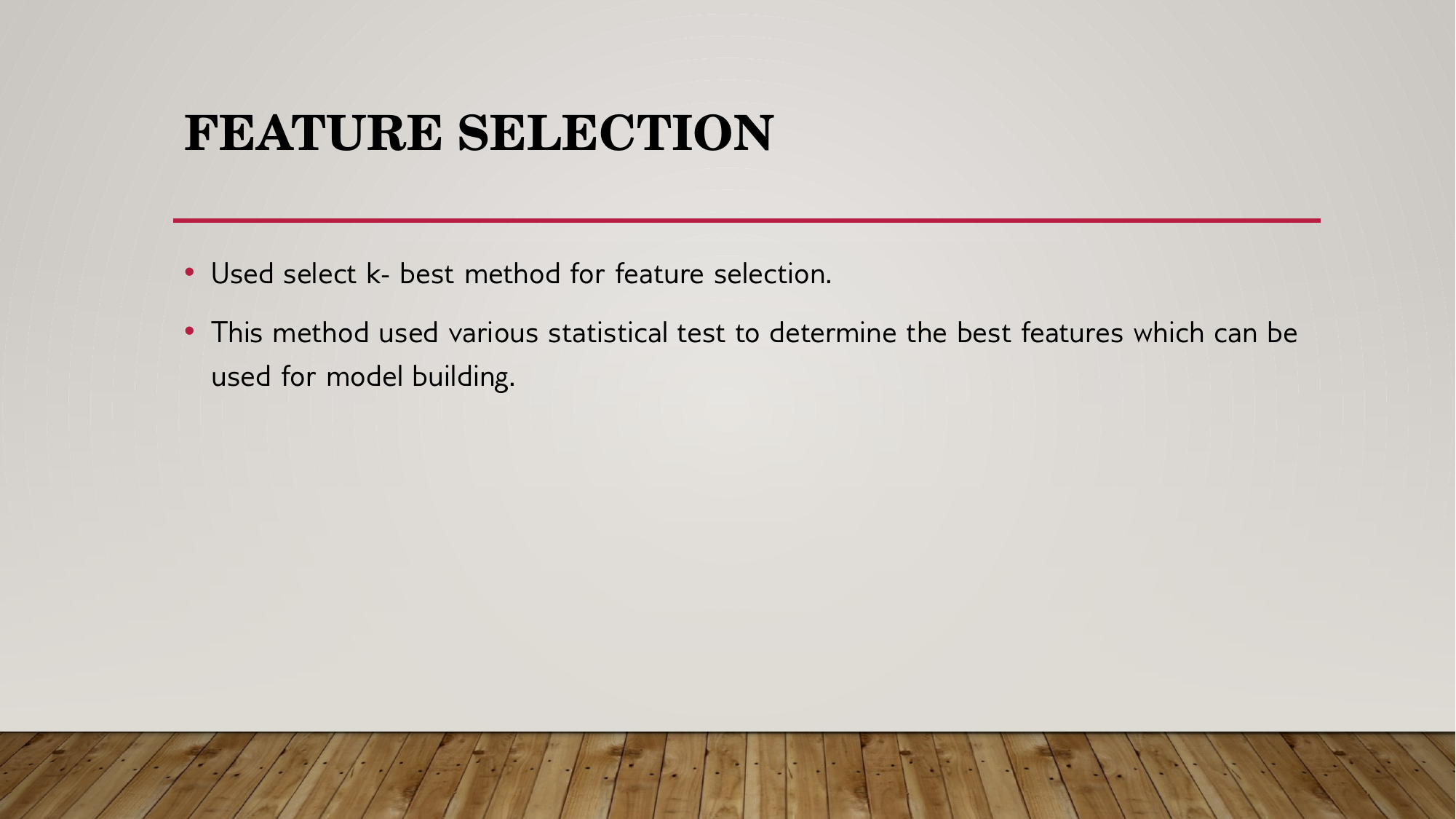

# Feature Selection
Used select k- best method for feature selection.
This method used various statistical test to determine the best features which can be used for model building.